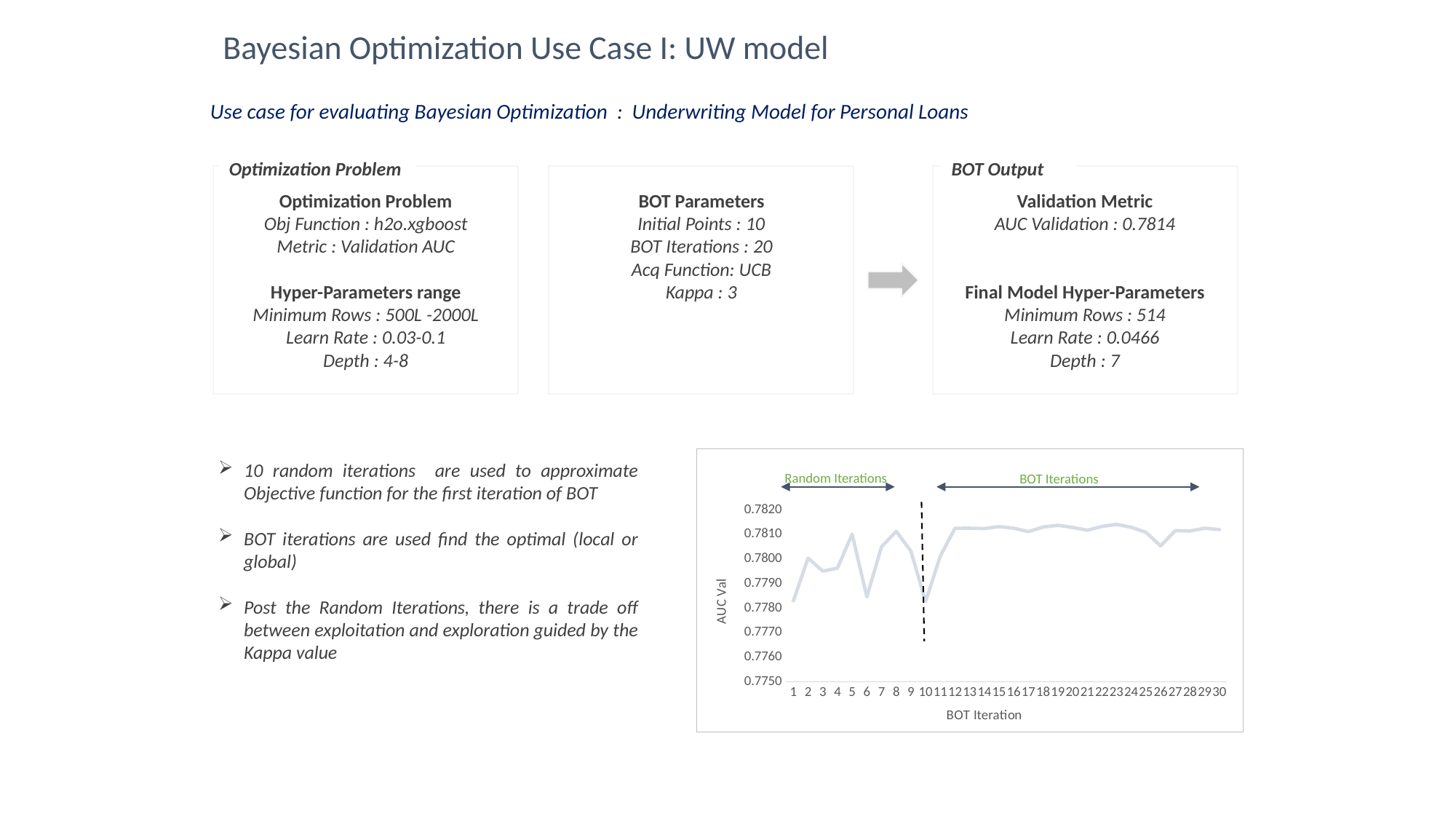

Bayesian Optimization Use Case I: UW model

Use case for evaluating Bayesian Optimization  :  Underwriting Model for Personal Loans
Optimization Problem
BOT Output
Optimization Problem
Obj Function : h2o.xgboost
Metric : Validation AUC

Hyper-Parameters range
Minimum Rows : 500L -2000L
Learn Rate : 0.03-0.1
Depth : 4-8
BOT Parameters
Initial Points : 10
BOT Iterations : 20
Acq Function: UCB
Kappa : 3

Validation Metric
AUC Validation : 0.7814

Final Model Hyper-Parameters
Minimum Rows : 514
Learn Rate : 0.0466
Depth : 7

### Chart

| Category | Value |
|---|---|
| 1 | 0.778297223926595 |
| 2 | 0.780040772151465 |
| 3 | 0.779511303862177 |
| 4 | 0.779629134939046 |
| 5 | 0.781017667009805 |
| 6 | 0.778459460005618 |
| 7 | 0.780504832170847 |
| 8 | 0.781131695965557 |
| 9 | 0.780326391065963 |
| 10 | 0.778267896689672 |
| 11 | 0.780120608749881 |
| 12 | 0.781259342061479 |
| 13 | 0.781260374402278 |
| 14 | 0.78124667491413 |
| 15 | 0.781325466927042 |
| 16 | 0.781262517739748 |
| 17 | 0.781120985727708 |
| 18 | 0.781307580170396 |
| 19 | 0.781378083920071 |
| 20 | 0.781292585547647 |
| 21 | 0.781179591456411 |
| 22 | 0.781331077572397 |
| 23 | 0.781416059283699 |
| 24 | 0.781299077624822 |
| 25 | 0.781094297364925 |
| 26 | 0.780538523803872 |
| 27 | 0.781161515935019 |
| 28 | 0.781144802052866 |
| 29 | 0.781260768943498 |
| 30 | 0.781204830363921 |
Random Iterations
BOT Iterations
10 random iterations  are used to approximate Objective function for the first iteration of BOT

BOT iterations are used find the optimal (local or global)

Post the Random Iterations, there is a trade off between exploitation and exploration guided by the Kappa value